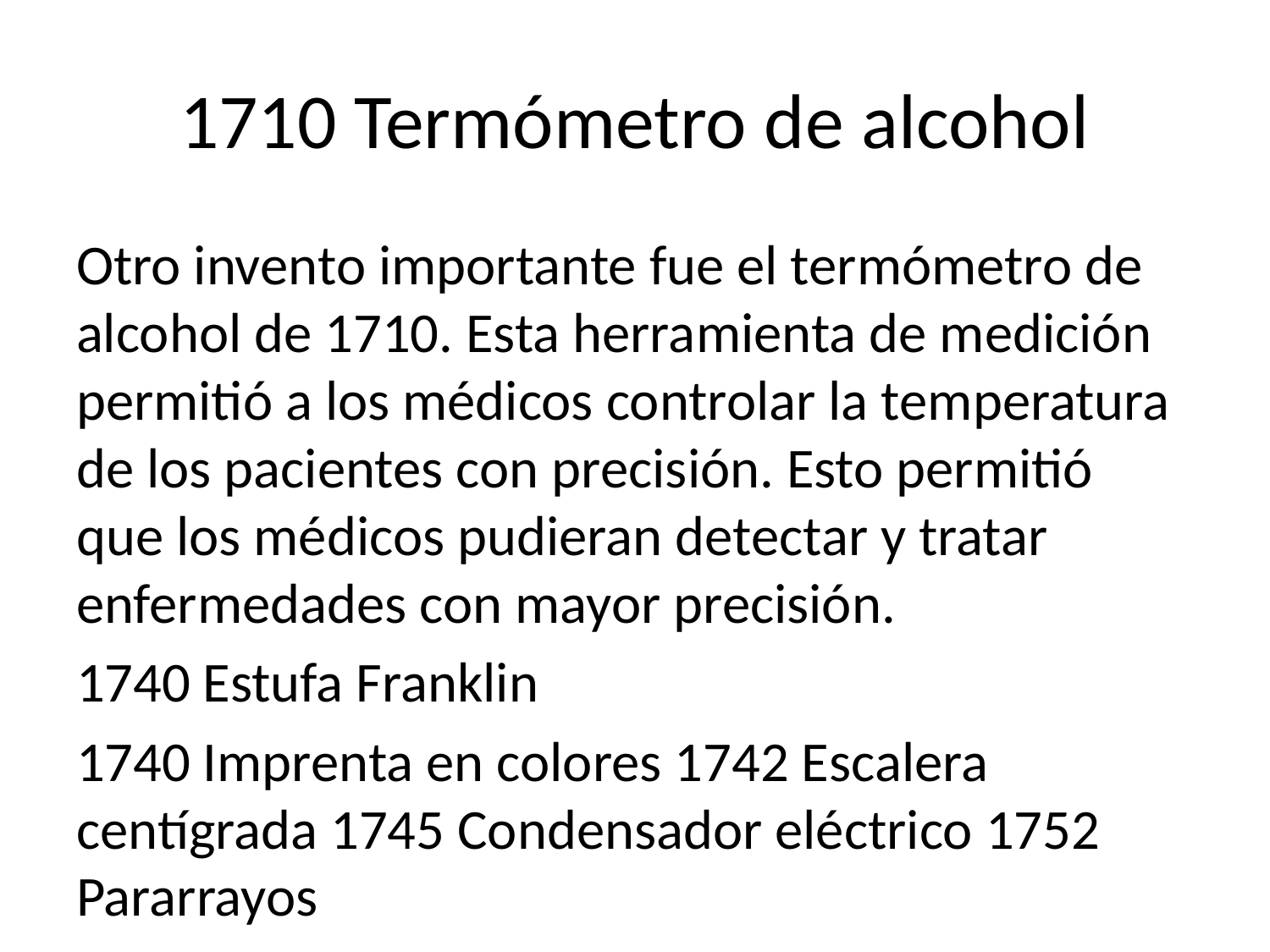

# 1710 Termómetro de alcohol
Otro invento importante fue el termómetro de alcohol de 1710. Esta herramienta de medición permitió a los médicos controlar la temperatura de los pacientes con precisión. Esto permitió que los médicos pudieran detectar y tratar enfermedades con mayor precisión.
1740 Estufa Franklin
1740 Imprenta en colores 1742 Escalera centígrada 1745 Condensador eléctrico 1752 Pararrayos
1761 Cronómetro 1763 Reflectores parabólicos 1769 Automóvil de vapor
1783 Globo de aire caliente 1784 Lámpara de aceite, con mecha vacía, electróforo 1785 Helix 1789 Revolución francesa 1790 Sistema métrico 1796 Litografía
En 1740, también se inventó la imprenta en colores. Esta innovación permitió a los impresores imprimir documentos con mayor nitidez y detalle. Esto permitió a los artistas y escritores mejorar la calidad de sus trabajos.
Un año después, en 1741, se inventó la escalera centígrada. Esta herramienta permitió a los médicos medir la temperatura del cuerpo humano con precisión. Esto ayudó a los médicos a diagnosticar y tratar enfermedades mucho más rápido y con mayor precisión.
En 1745, se inventó el condensador eléctrico. Esta innovación permitió a los científicos controlar la cantidad de corriente eléctrica que circulaba por un circuito. Esto permitió a los científicos estudiar la electricidad de manera más precisa y segura.